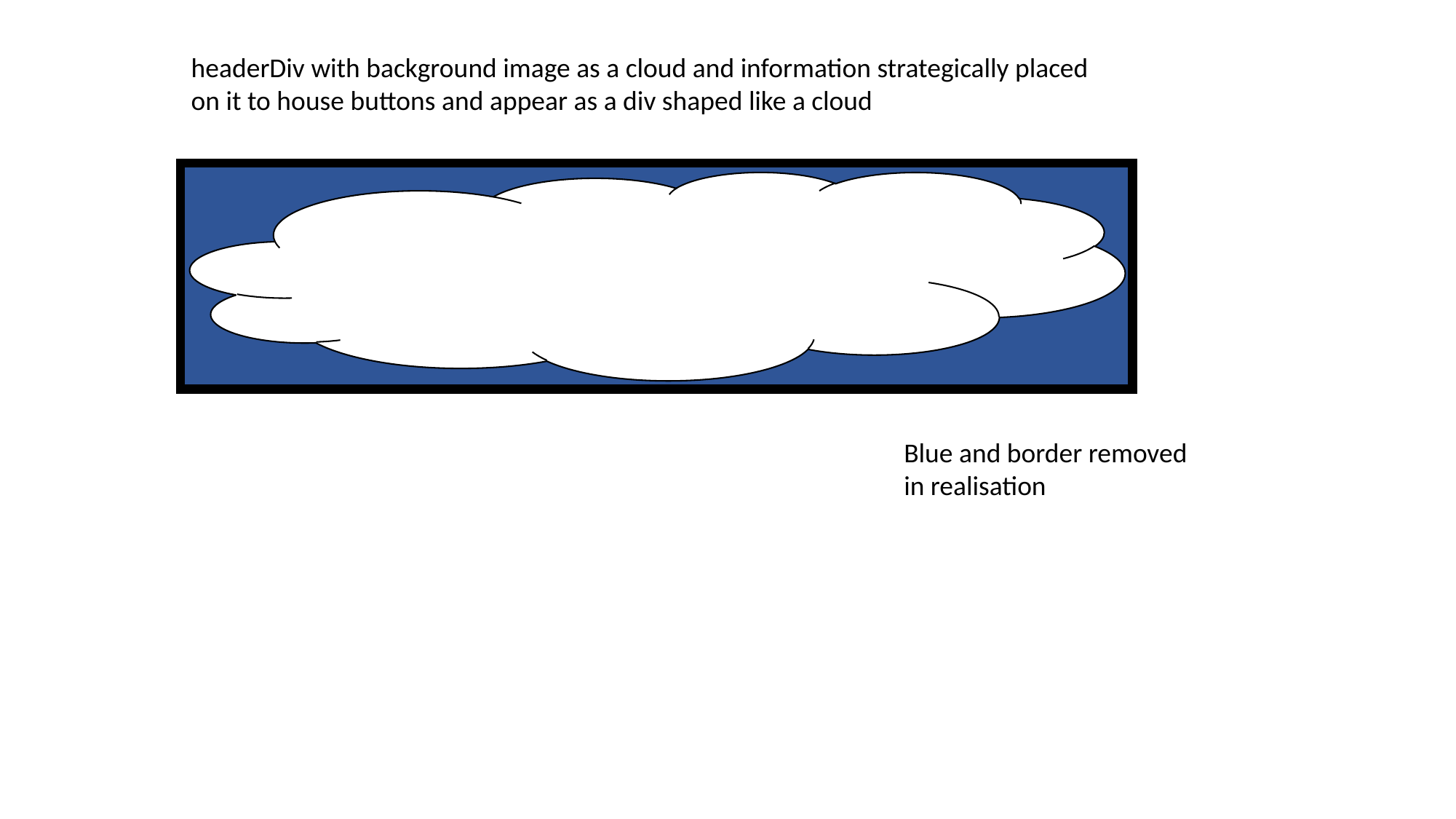

headerDiv with background image as a cloud and information strategically placed on it to house buttons and appear as a div shaped like a cloud

Blue and border removed in realisation